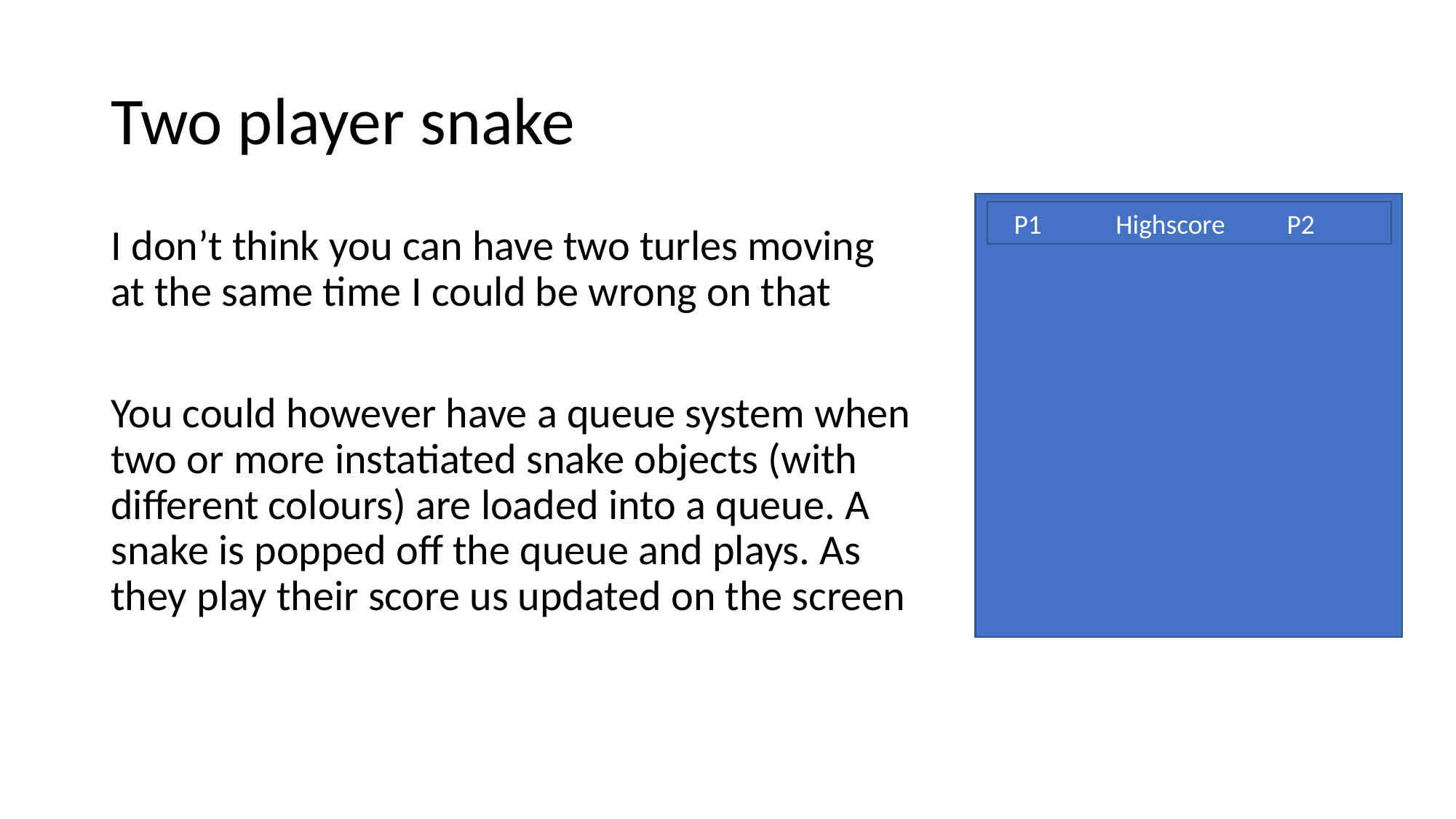

# Two player snake

P1            Highscore          P2
I don’t think you can have two turles moving at the same time I could be wrong on that

You could however have a queue system when two or more instatiated snake objects (with different colours) are loaded into a queue. A snake is popped off the queue and plays. As they play their score us updated on the screen